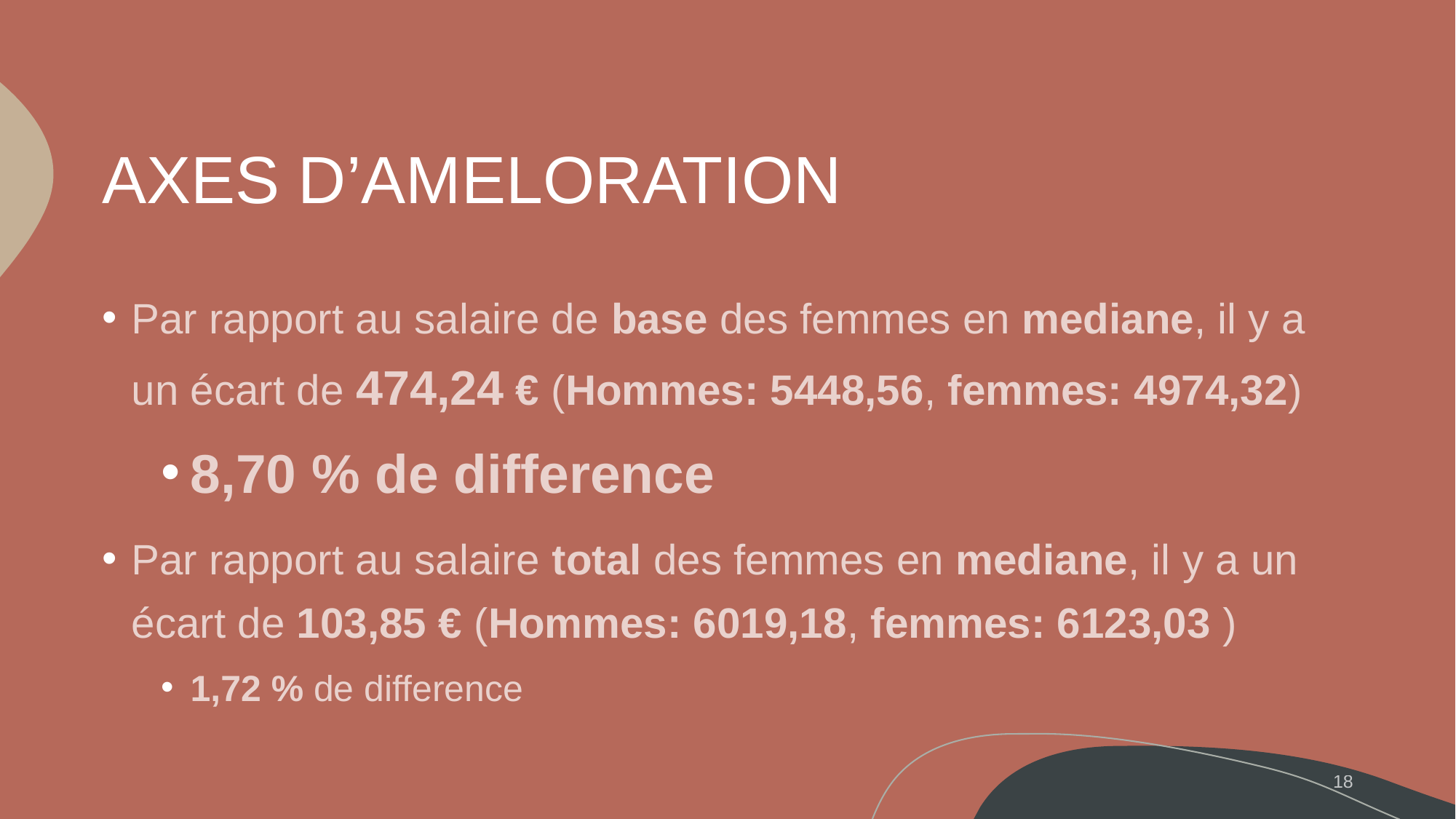

# AXES D’AMELORATION
Par rapport au salaire de base des femmes en mediane, il y a un écart de 474,24 € (Hommes: 5448,56, femmes: 4974,32)
8,70 % de difference
Par rapport au salaire total des femmes en mediane, il y a un écart de 103,85 € (Hommes: 6019,18, femmes: 6123,03 )
1,72 % de difference
18